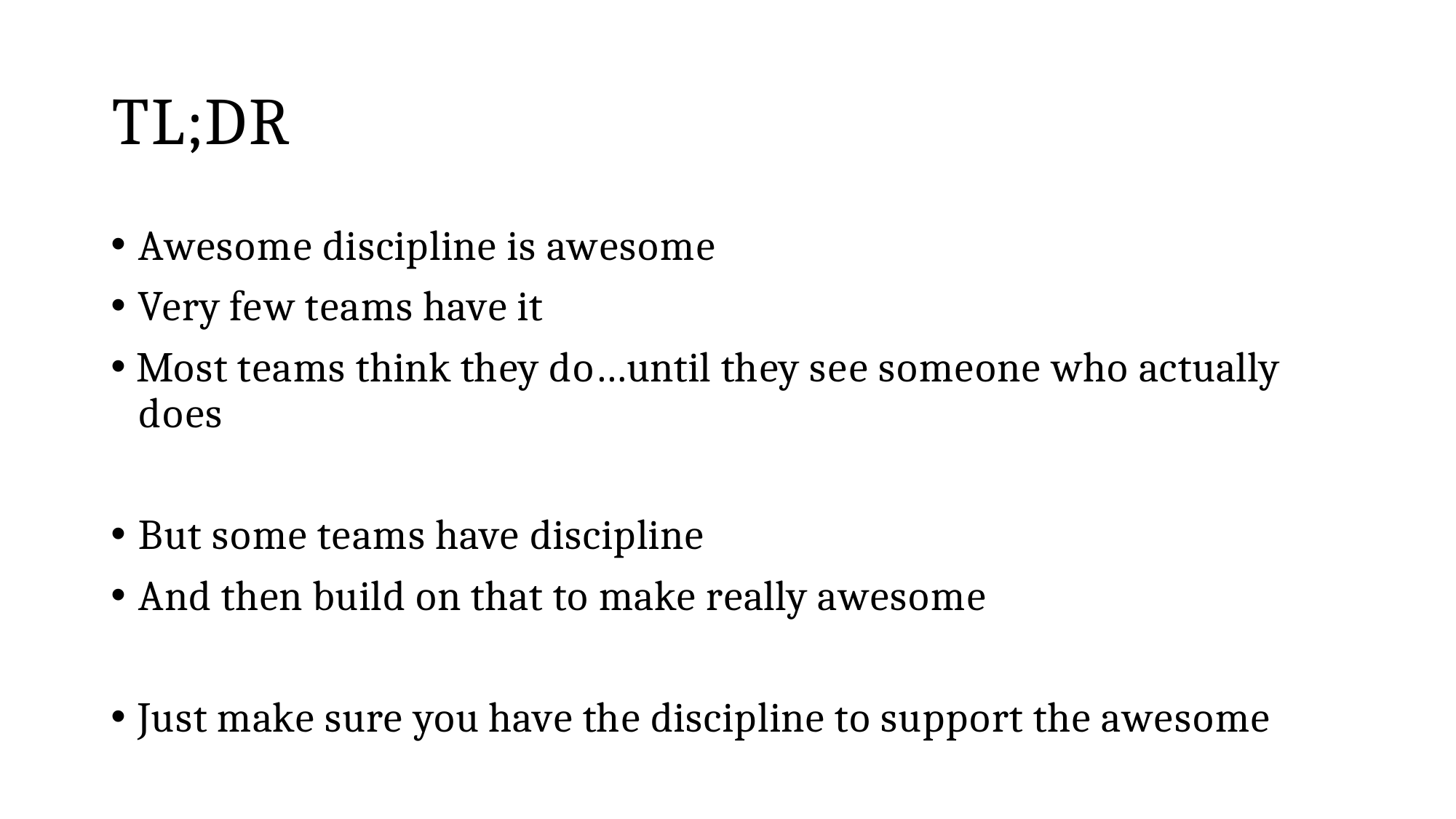

# TL;DR
Awesome discipline is awesome
Very few teams have it
Most teams think they do…until they see someone who actually does

But some teams have discipline
And then build on that to make really awesome

Just make sure you have the discipline to support the awesome